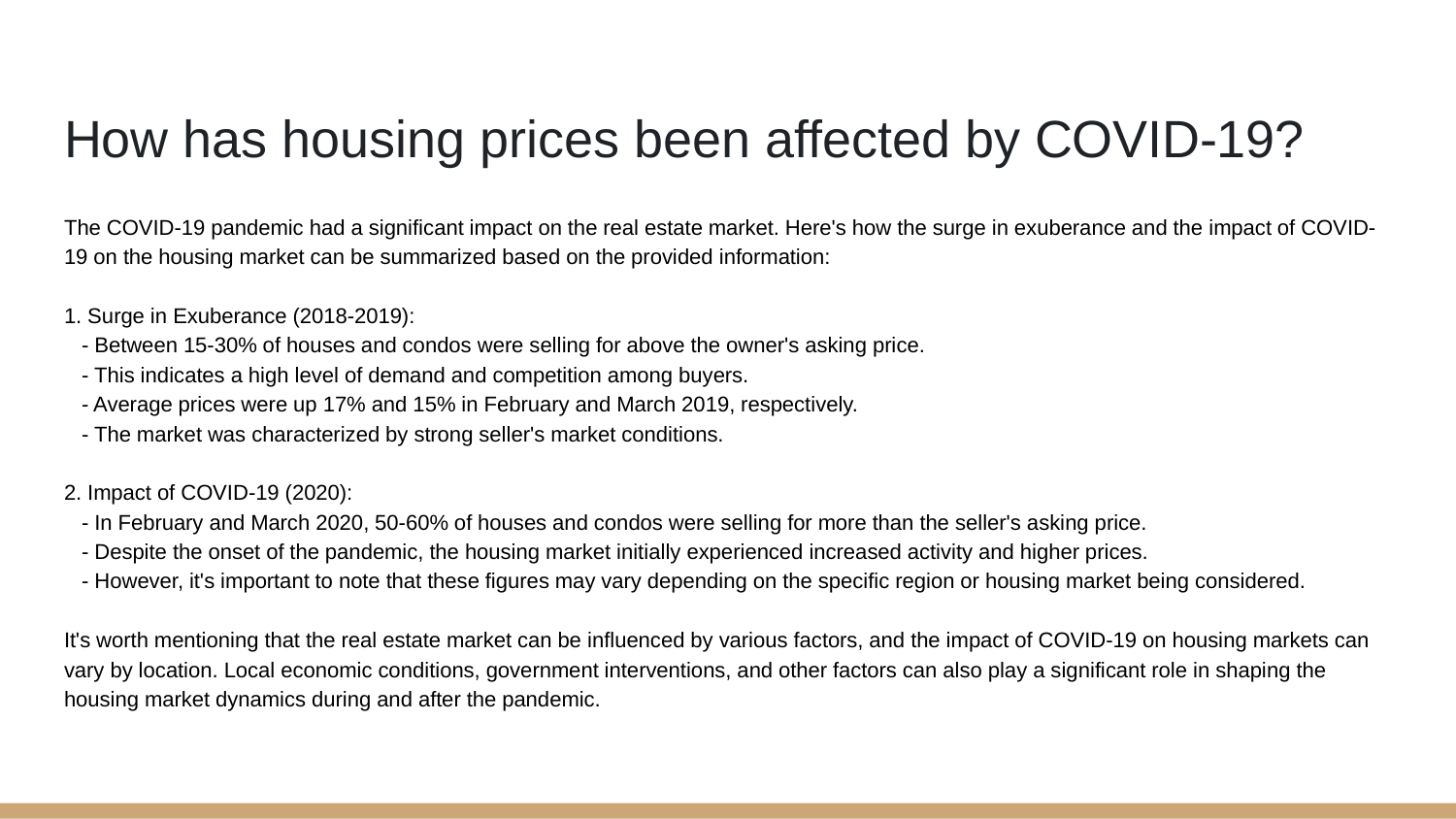

# How has housing prices been affected by COVID-19?
The COVID-19 pandemic had a significant impact on the real estate market. Here's how the surge in exuberance and the impact of COVID-19 on the housing market can be summarized based on the provided information:

1. Surge in Exuberance (2018-2019):
   - Between 15-30% of houses and condos were selling for above the owner's asking price.
   - This indicates a high level of demand and competition among buyers.
   - Average prices were up 17% and 15% in February and March 2019, respectively.
   - The market was characterized by strong seller's market conditions.

2. Impact of COVID-19 (2020):
   - In February and March 2020, 50-60% of houses and condos were selling for more than the seller's asking price.
   - Despite the onset of the pandemic, the housing market initially experienced increased activity and higher prices.
   - However, it's important to note that these figures may vary depending on the specific region or housing market being considered.

It's worth mentioning that the real estate market can be influenced by various factors, and the impact of COVID-19 on housing markets can vary by location. Local economic conditions, government interventions, and other factors can also play a significant role in shaping the housing market dynamics during and after the pandemic.